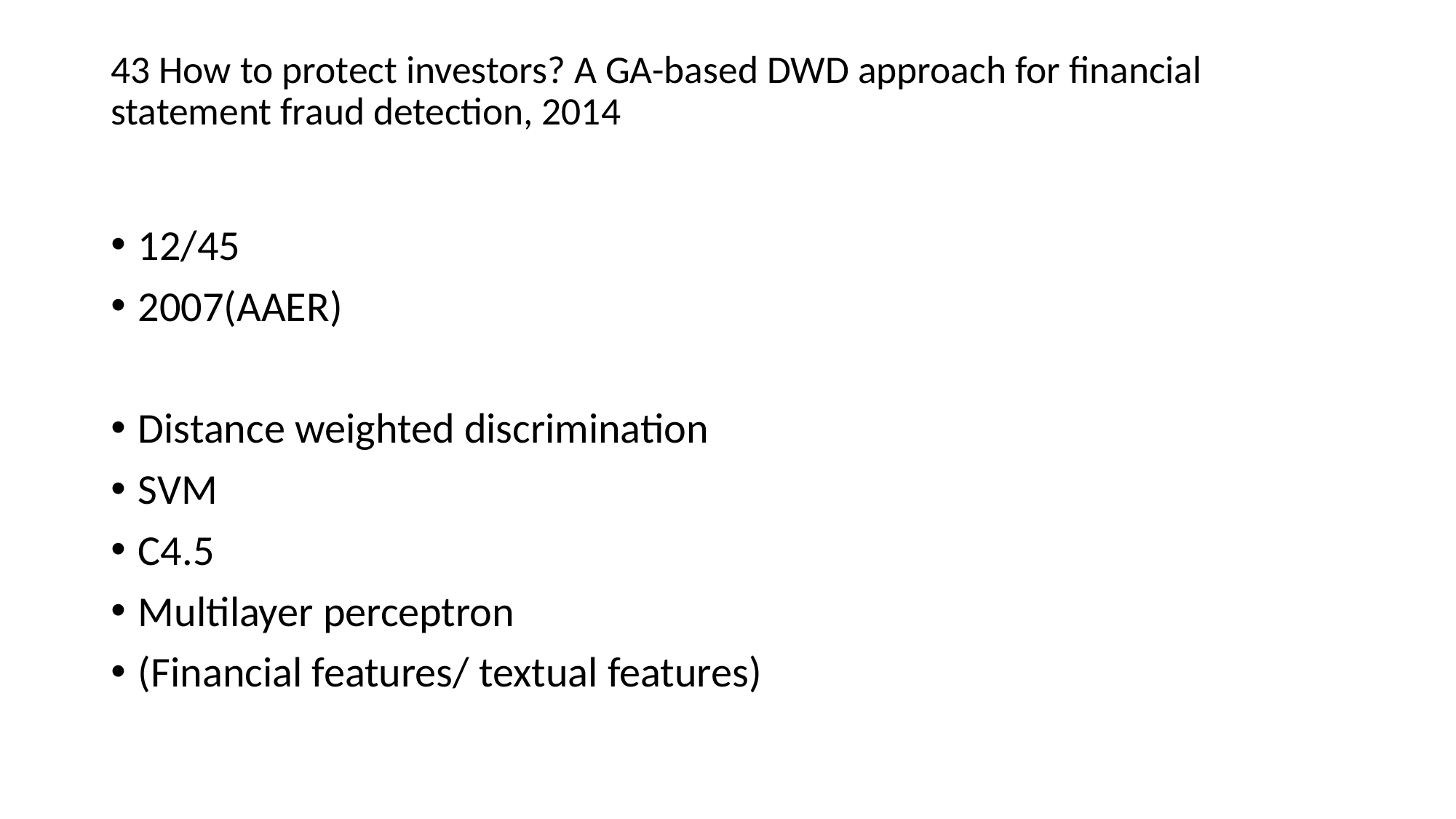

# 43 How to protect investors? A GA-based DWD approach for financial statement fraud detection, 2014
12/45
2007(AAER)

Distance weighted discrimination
SVM
C4.5
Multilayer perceptron
(Financial features/ textual features)